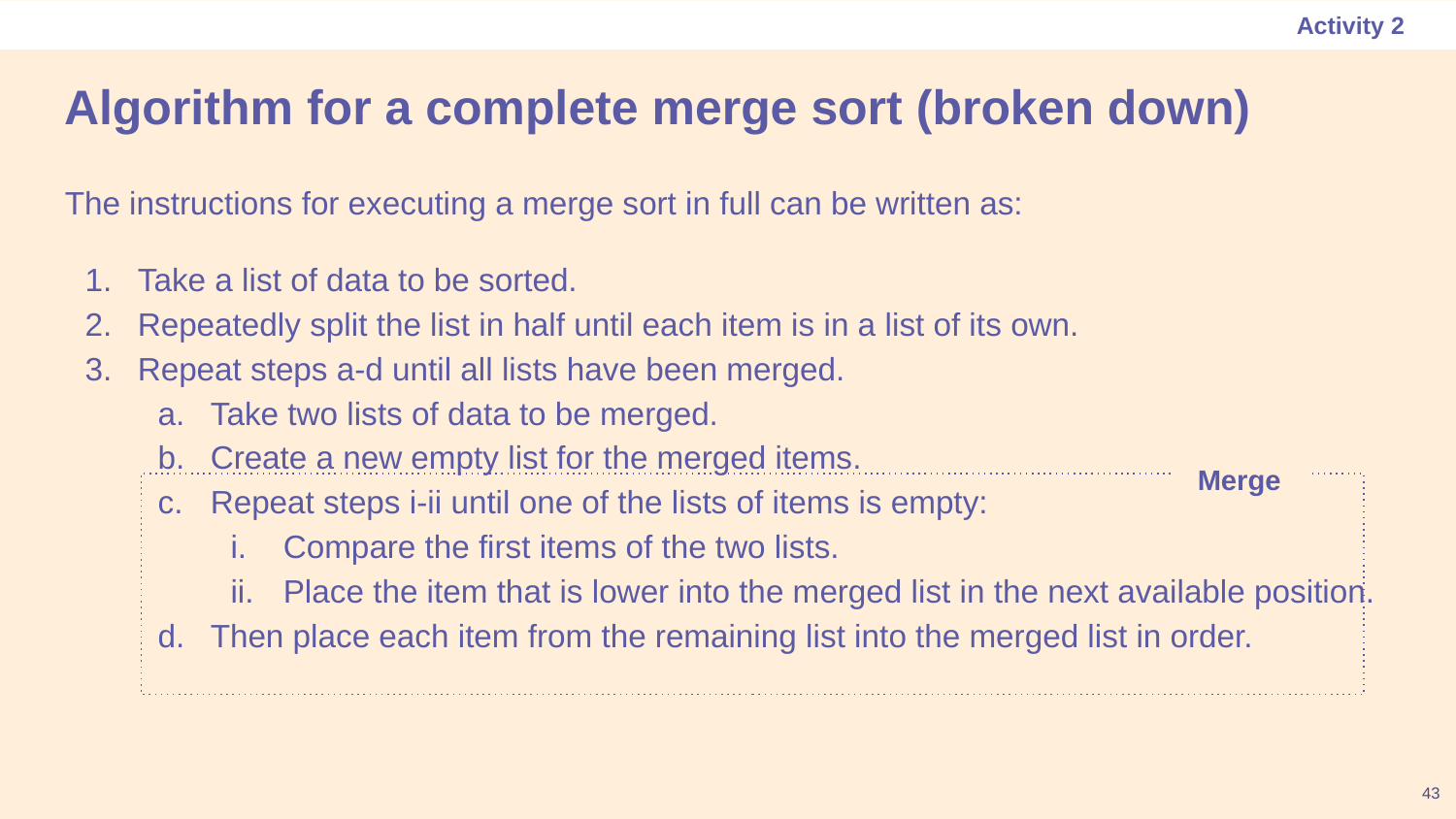

Activity 2
# Algorithm for a complete merge sort (broken down)
The instructions for executing a merge sort in full can be written as:
Take a list of data to be sorted.
Repeatedly split the list in half until each item is in a list of its own.
Repeat steps a-d until all lists have been merged.
Take two lists of data to be merged.
Create a new empty list for the merged items.
Repeat steps i-ii until one of the lists of items is empty:
Compare the first items of the two lists.
Place the item that is lower into the merged list in the next available position.
Then place each item from the remaining list into the merged list in order.
Merge

43